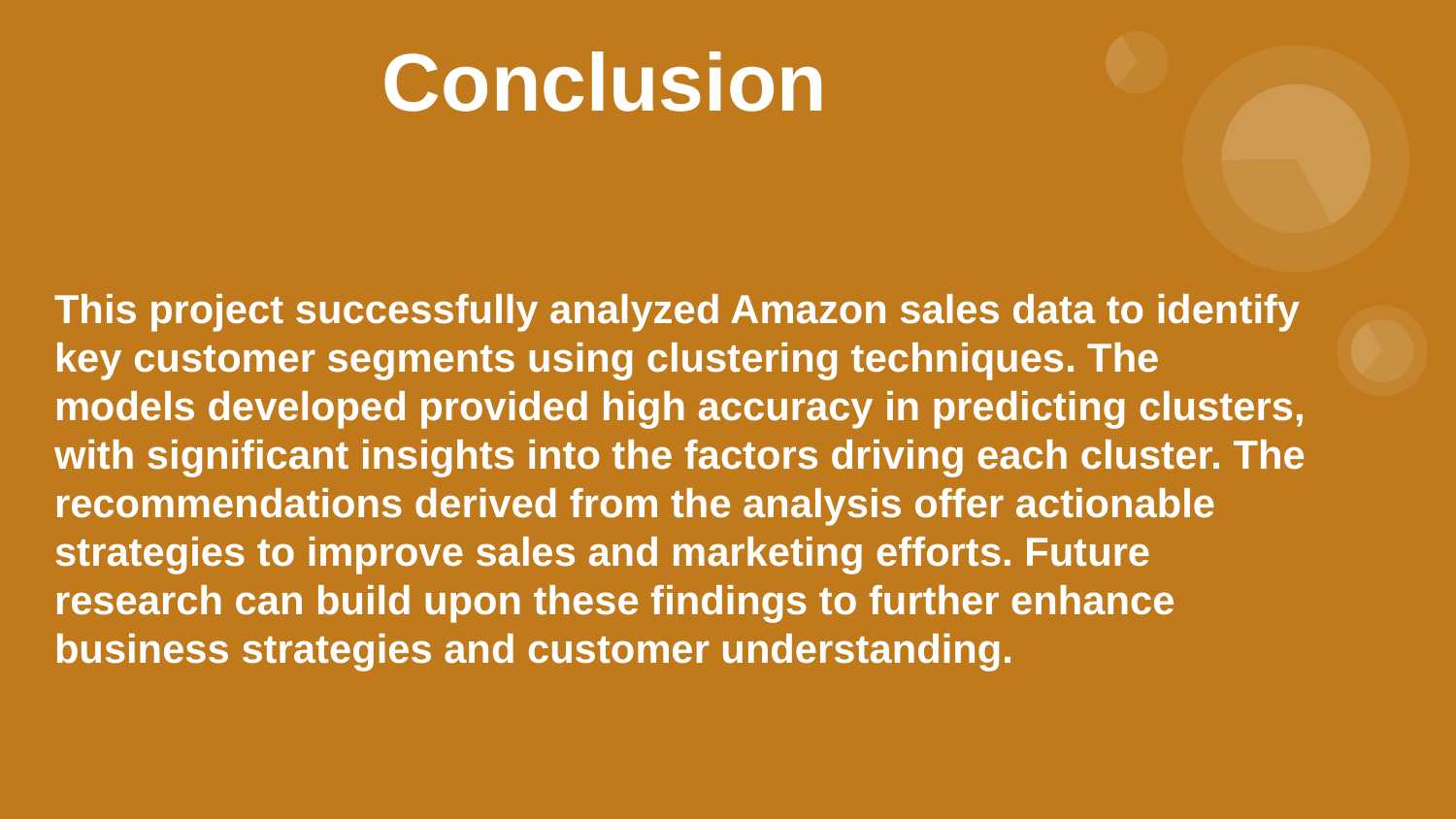

# Conclusion
This project successfully analyzed Amazon sales data to identify key customer segments using clustering techniques. The models developed provided high accuracy in predicting clusters, with significant insights into the factors driving each cluster. The recommendations derived from the analysis offer actionable strategies to improve sales and marketing efforts. Future research can build upon these findings to further enhance business strategies and customer understanding.